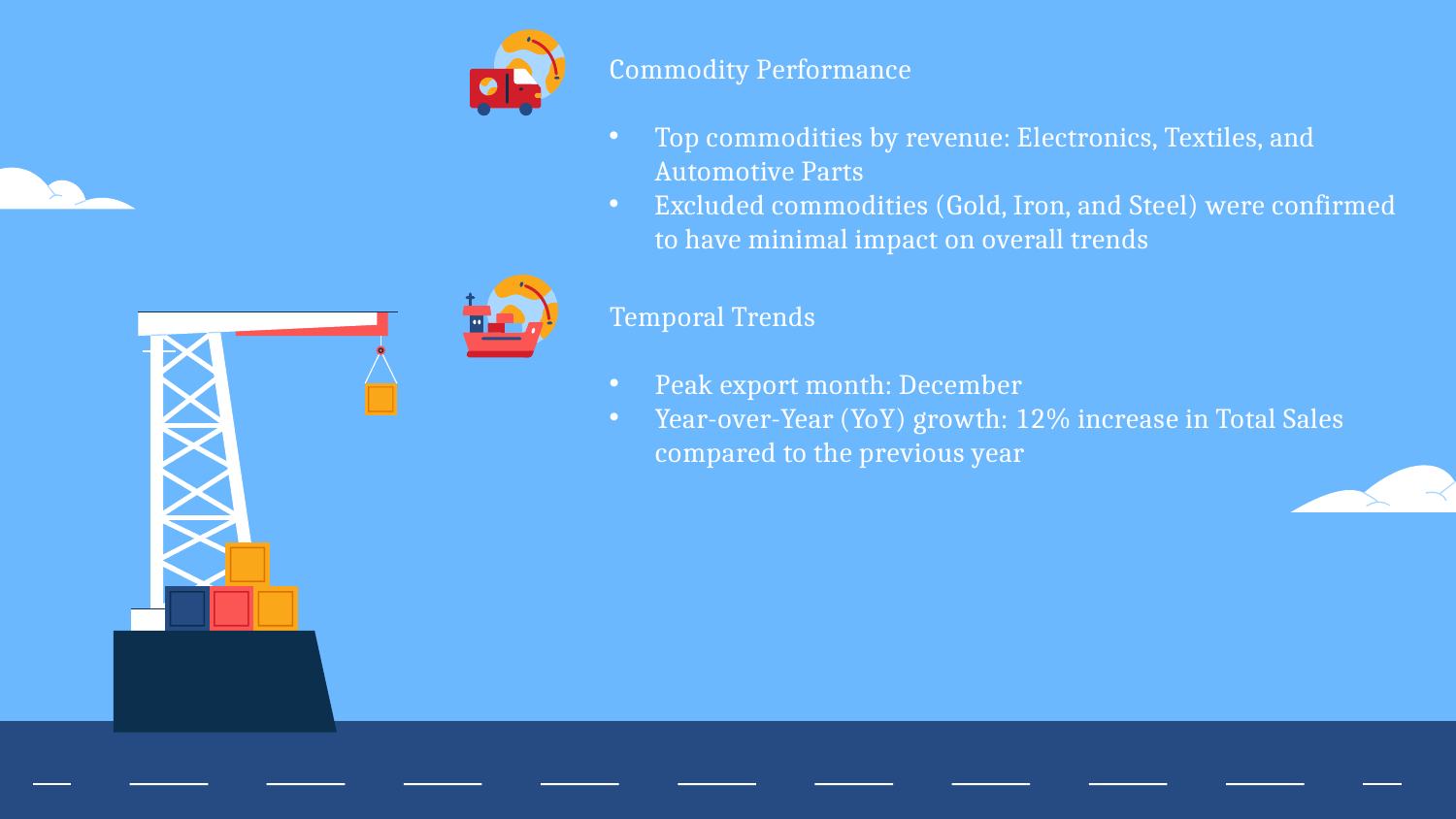

Commodity Performance

Top commodities by revenue: Electronics, Textiles, and Automotive Parts
Excluded commodities (Gold, Iron, and Steel) were confirmed to have minimal impact on overall trends

Temporal Trends

Peak export month: December
Year-over-Year (YoY) growth: 12% increase in Total Sales compared to the previous year